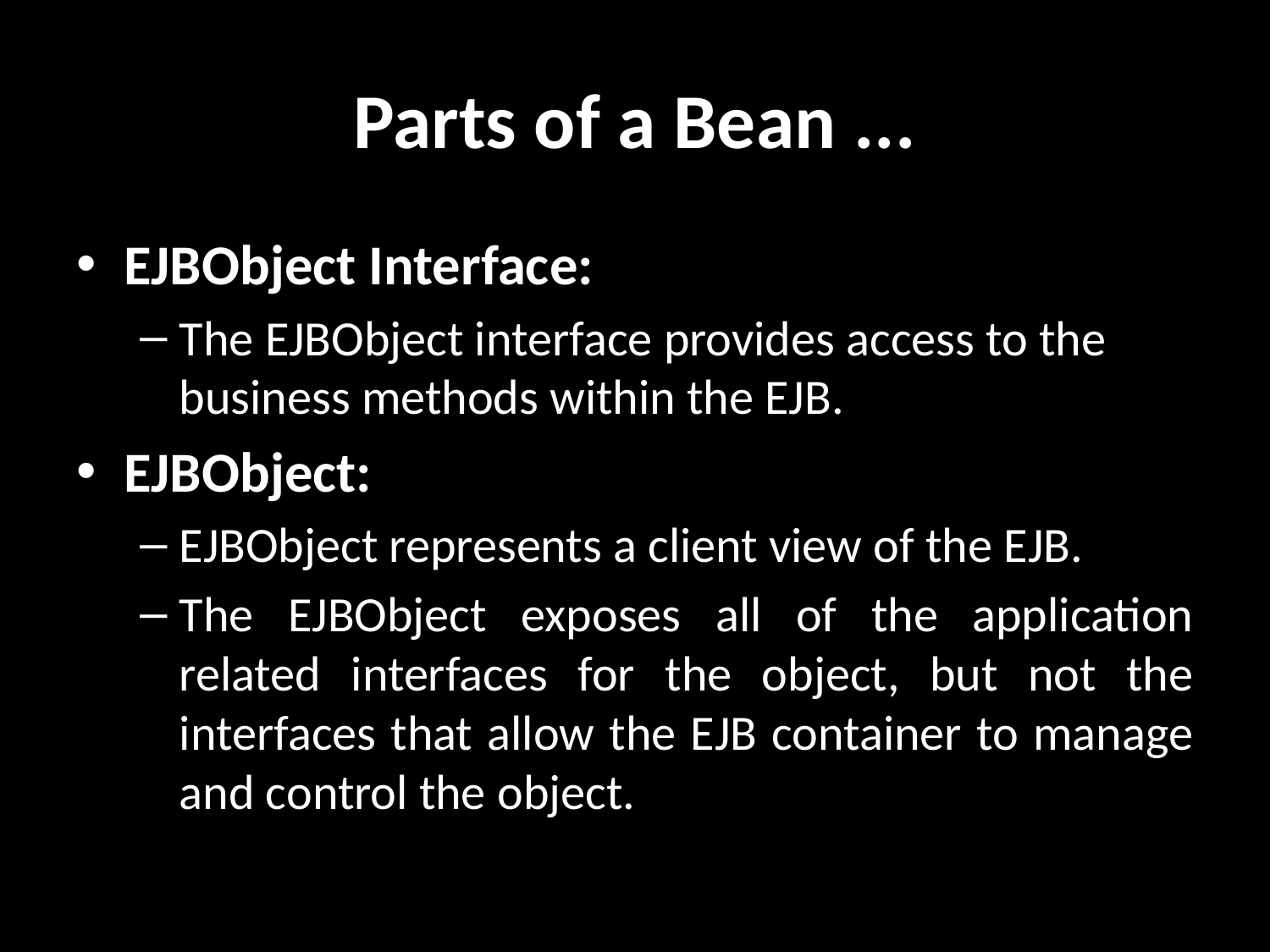

# Parts of a Bean ...
EJBObject Interface:
The EJBObject interface provides access to the business methods within the EJB.
EJBObject:
EJBObject represents a client view of the EJB.
The EJBObject exposes all of the application related interfaces for the object, but not the interfaces that allow the EJB container to manage and control the object.